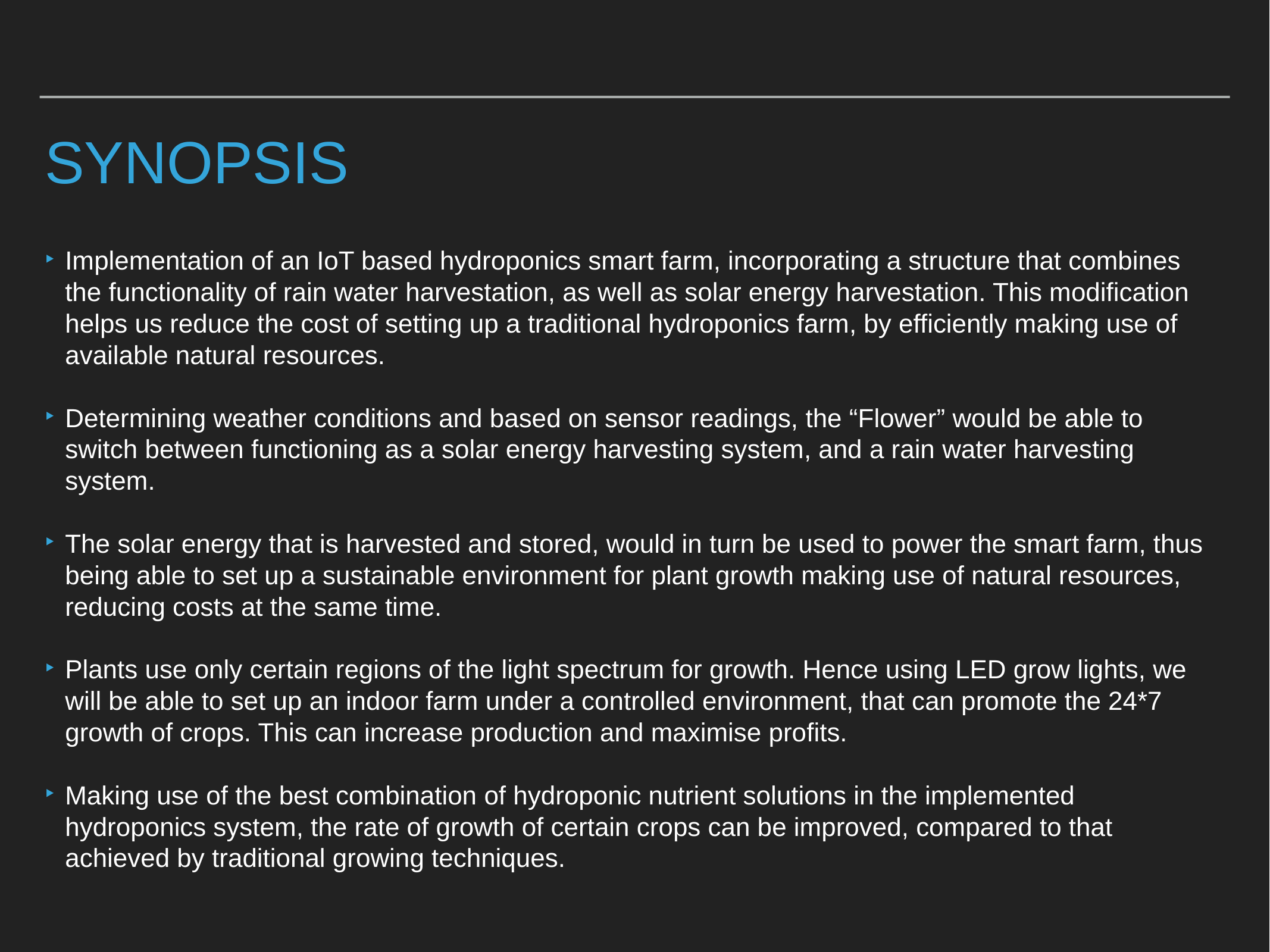

# Synopsis
Implementation of an IoT based hydroponics smart farm, incorporating a structure that combines the functionality of rain water harvestation, as well as solar energy harvestation. This modification helps us reduce the cost of setting up a traditional hydroponics farm, by efficiently making use of available natural resources.

Determining weather conditions and based on sensor readings, the “Flower” would be able to switch between functioning as a solar energy harvesting system, and a rain water harvesting system.

The solar energy that is harvested and stored, would in turn be used to power the smart farm, thus being able to set up a sustainable environment for plant growth making use of natural resources, reducing costs at the same time.

Plants use only certain regions of the light spectrum for growth. Hence using LED grow lights, we will be able to set up an indoor farm under a controlled environment, that can promote the 24*7 growth of crops. This can increase production and maximise profits.

Making use of the best combination of hydroponic nutrient solutions in the implemented hydroponics system, the rate of growth of certain crops can be improved, compared to that achieved by traditional growing techniques.